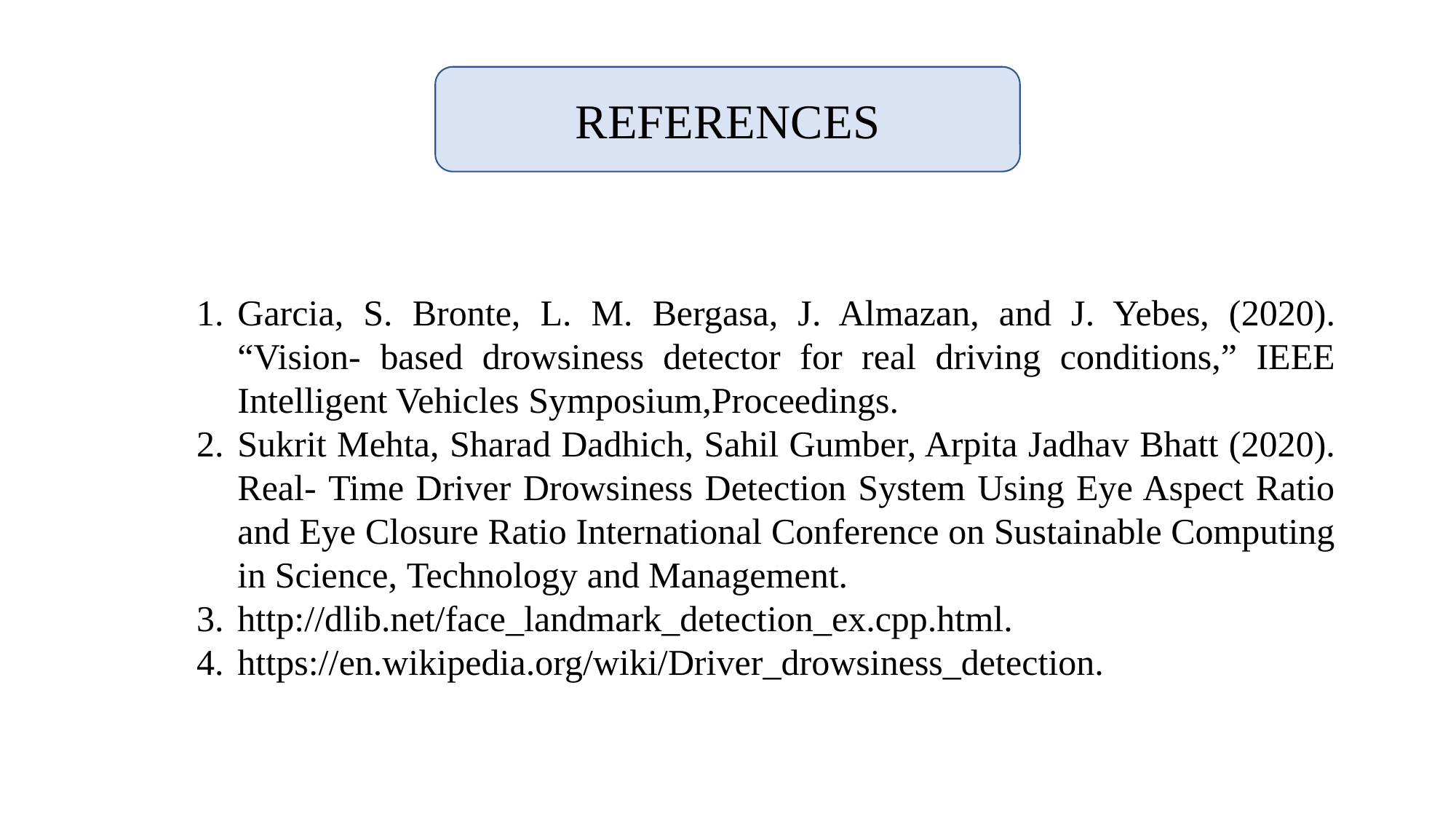

REFERENCES

Garcia, S. Bronte, L. M. Bergasa, J. Almazan, and J. Yebes, (2020). “Vision- based drowsiness detector for real driving conditions,” IEEE Intelligent Vehicles Symposium,Proceedings.
Sukrit Mehta, Sharad Dadhich, Sahil Gumber, Arpita Jadhav Bhatt (2020). Real- Time Driver Drowsiness Detection System Using Eye Aspect Ratio and Eye Closure Ratio International Conference on Sustainable Computing in Science, Technology and Management.
http://dlib.net/face_landmark_detection_ex.cpp.html.
https://en.wikipedia.org/wiki/Driver_drowsiness_detection.